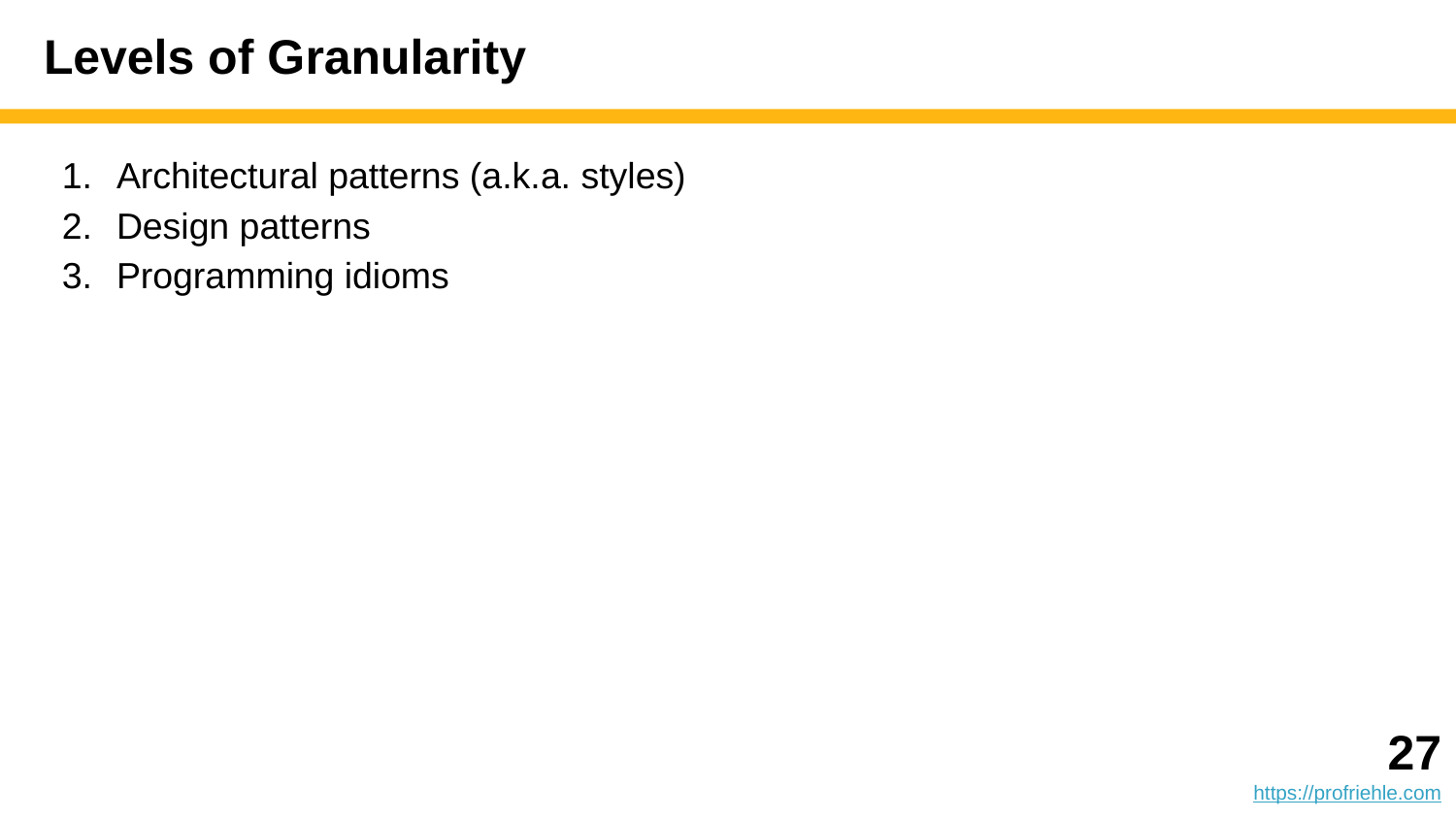

# Levels of Granularity
Architectural patterns (a.k.a. styles)
Design patterns
Programming idioms
27
https://profriehle.com